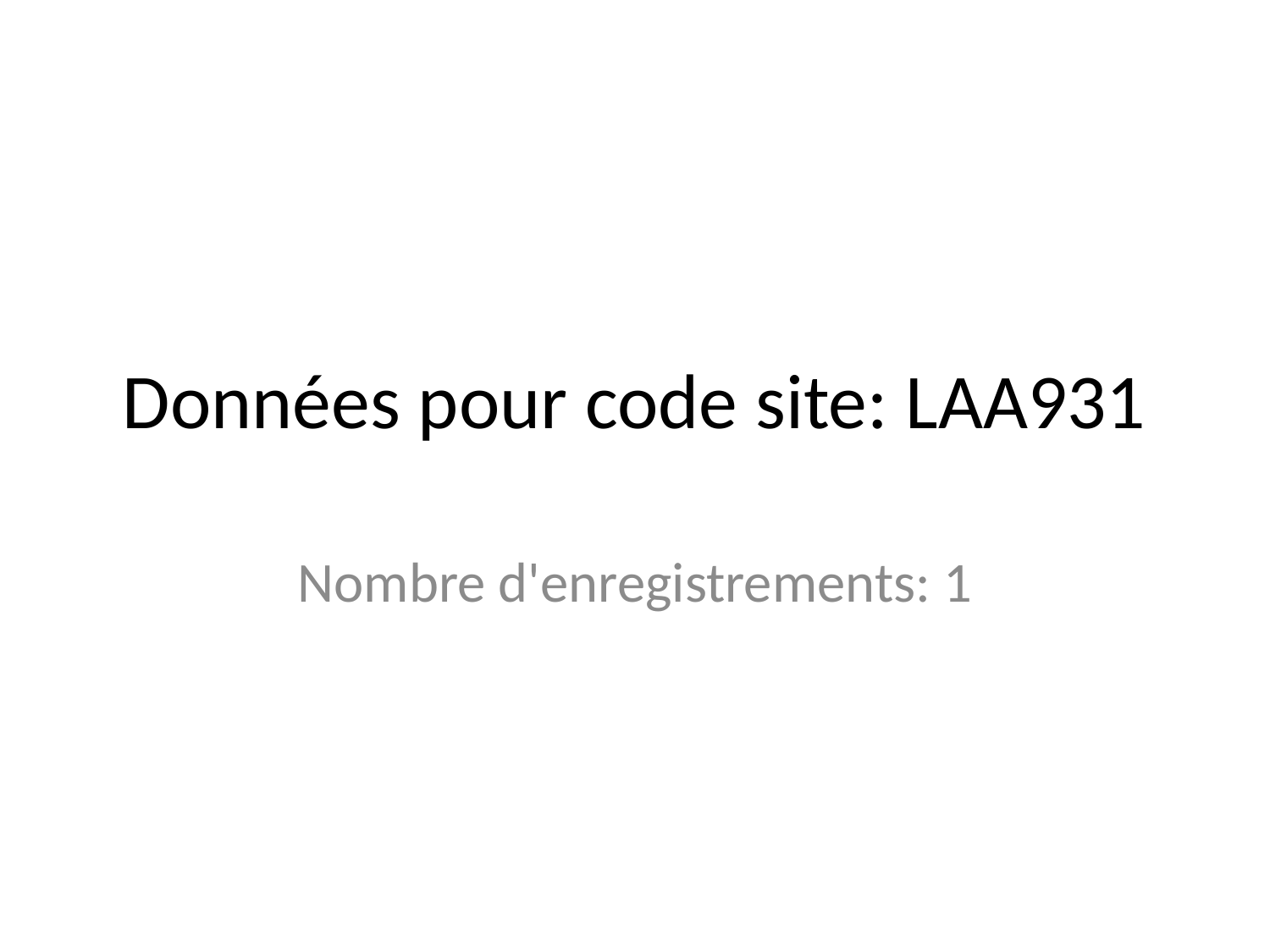

# Données pour code site: LAA931
Nombre d'enregistrements: 1